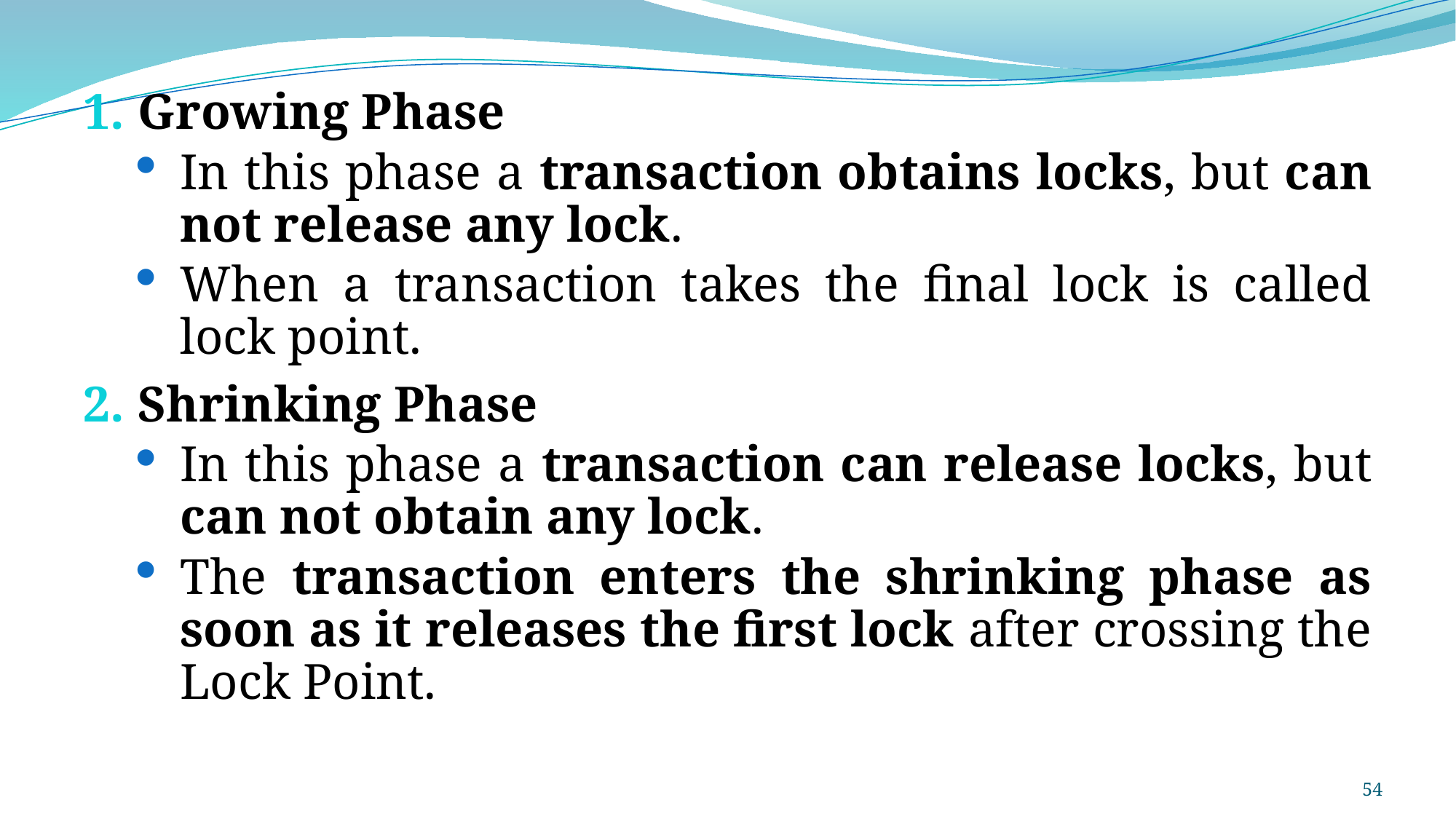

Growing Phase
In this phase a transaction obtains locks, but can not release any lock.
When a transaction takes the final lock is called lock point.
Shrinking Phase
In this phase a transaction can release locks, but can not obtain any lock.
The transaction enters the shrinking phase as soon as it releases the first lock after crossing the Lock Point.

54